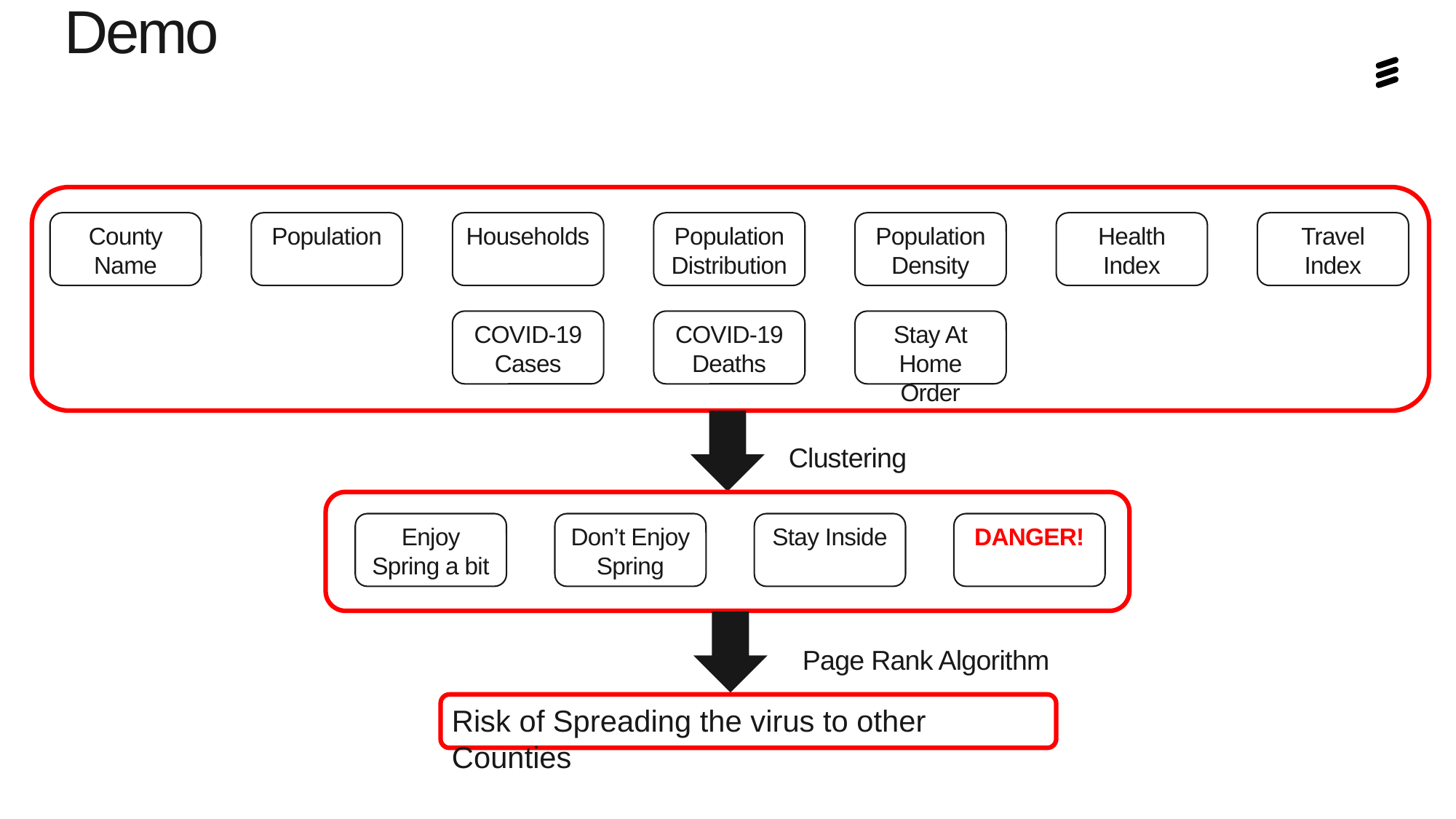

# Demo

County Name
Health Index
Travel Index
Population Density
Households
Population Distribution
Population
Stay At Home Order
COVID-19 Cases
COVID-19 Deaths

Clustering

Enjoy Spring a bit
Don’t Enjoy Spring
Stay Inside
DANGER!

Page Rank Algorithm
Risk of Spreading the virus to other Counties